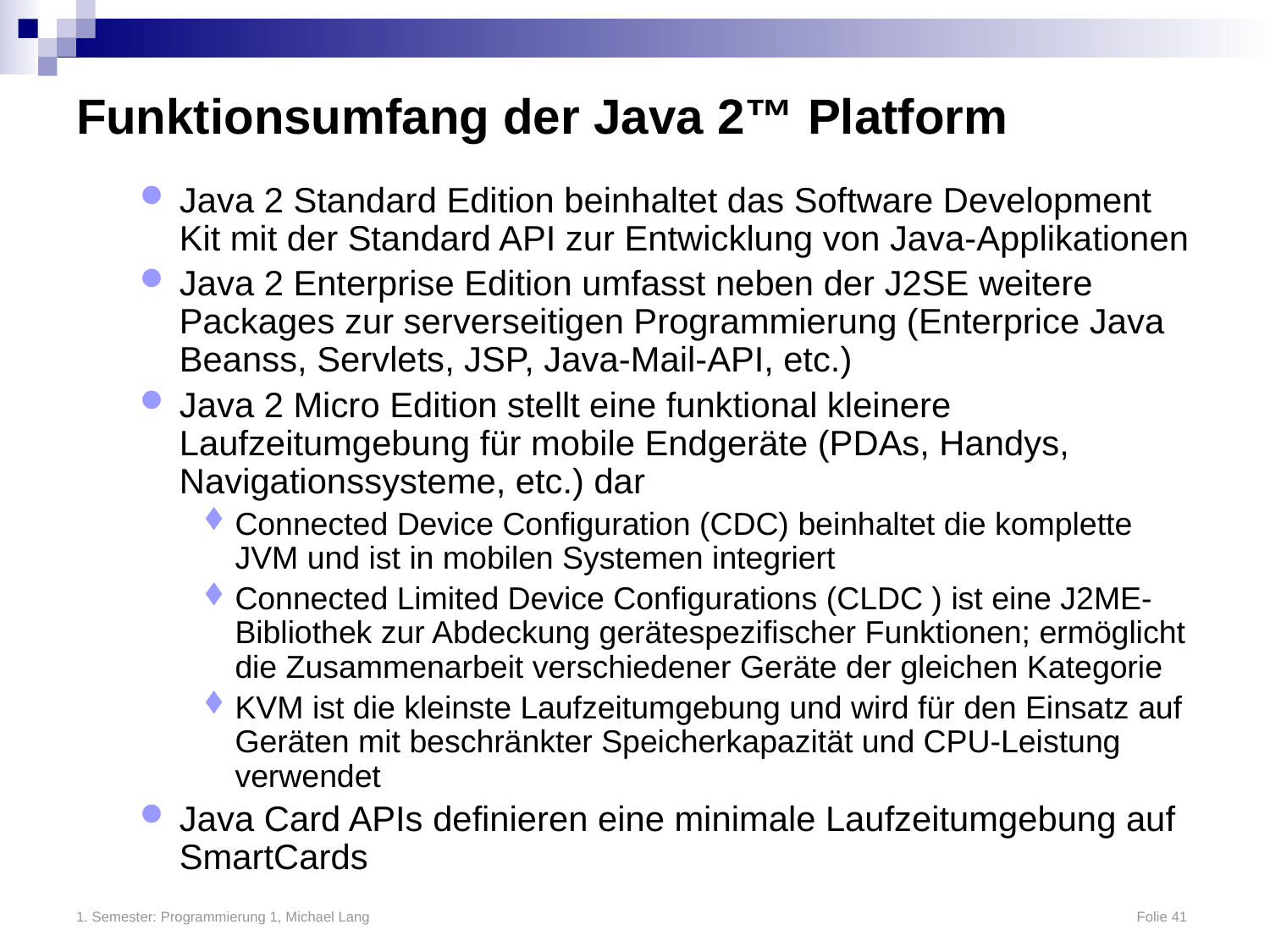

# Funktionsumfang der Java 2™ Platform
Java 2 Standard Edition beinhaltet das Software Development Kit mit der Standard API zur Entwicklung von Java-Applikationen
Java 2 Enterprise Edition umfasst neben der J2SE weitere Packages zur serverseitigen Programmierung (Enterprice Java Beanss, Servlets, JSP, Java-Mail-API, etc.)
Java 2 Micro Edition stellt eine funktional kleinere Laufzeitumgebung für mobile Endgeräte (PDAs, Handys, Navigationssysteme, etc.) dar
Connected Device Configuration (CDC) beinhaltet die komplette JVM und ist in mobilen Systemen integriert
Connected Limited Device Configurations (CLDC ) ist eine J2ME-Bibliothek zur Abdeckung gerätespezifischer Funktionen; ermöglicht die Zusammenarbeit verschiedener Geräte der gleichen Kategorie
KVM ist die kleinste Laufzeitumgebung und wird für den Einsatz auf Geräten mit beschränkter Speicherkapazität und CPU-Leistung verwendet
Java Card APIs definieren eine minimale Laufzeitumgebung auf SmartCards
1. Semester: Programmierung 1, Michael Lang	Folie 41